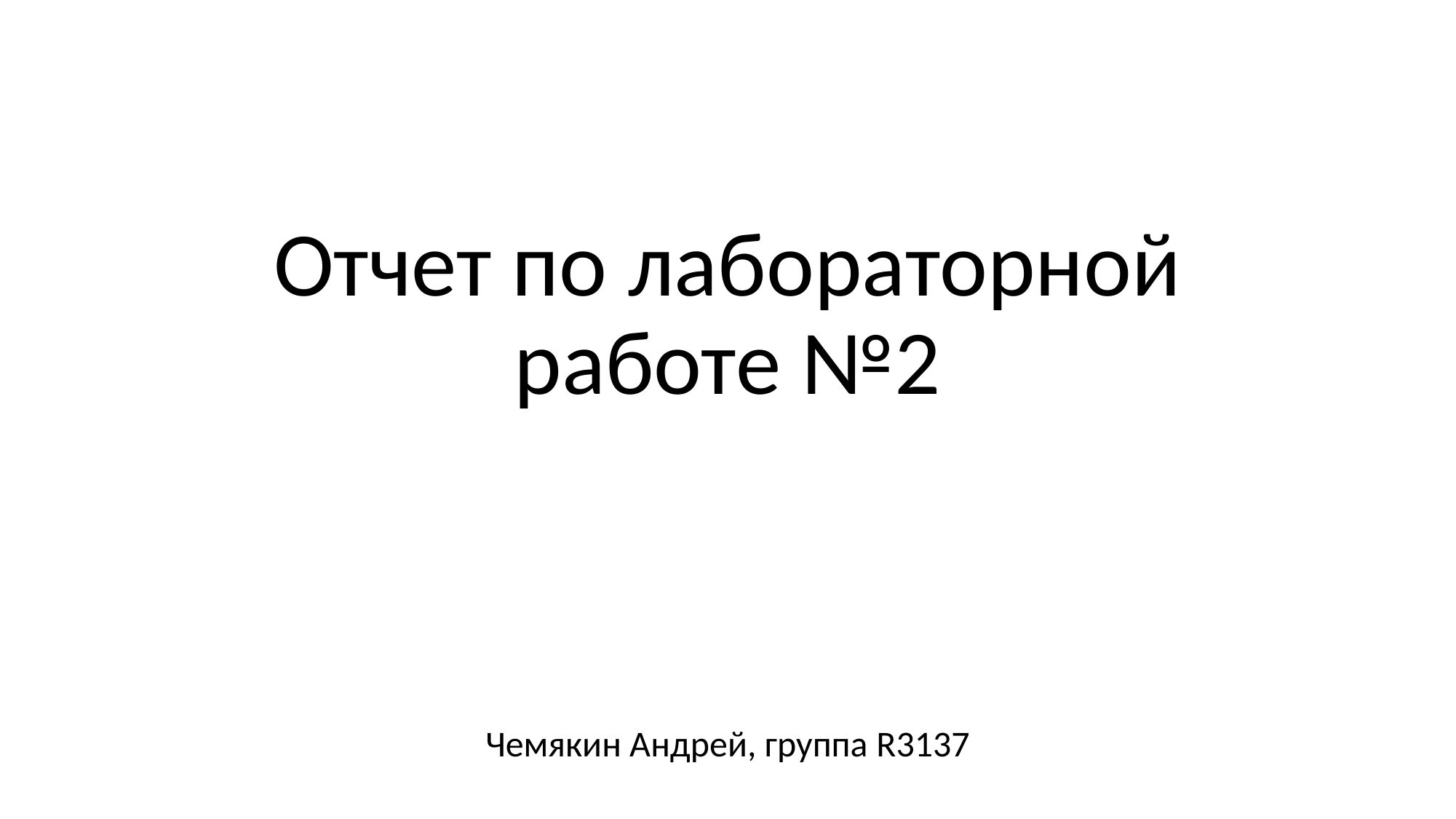

Отчет по лабораторной работе №2
Чемякин Андрей, группа R3137